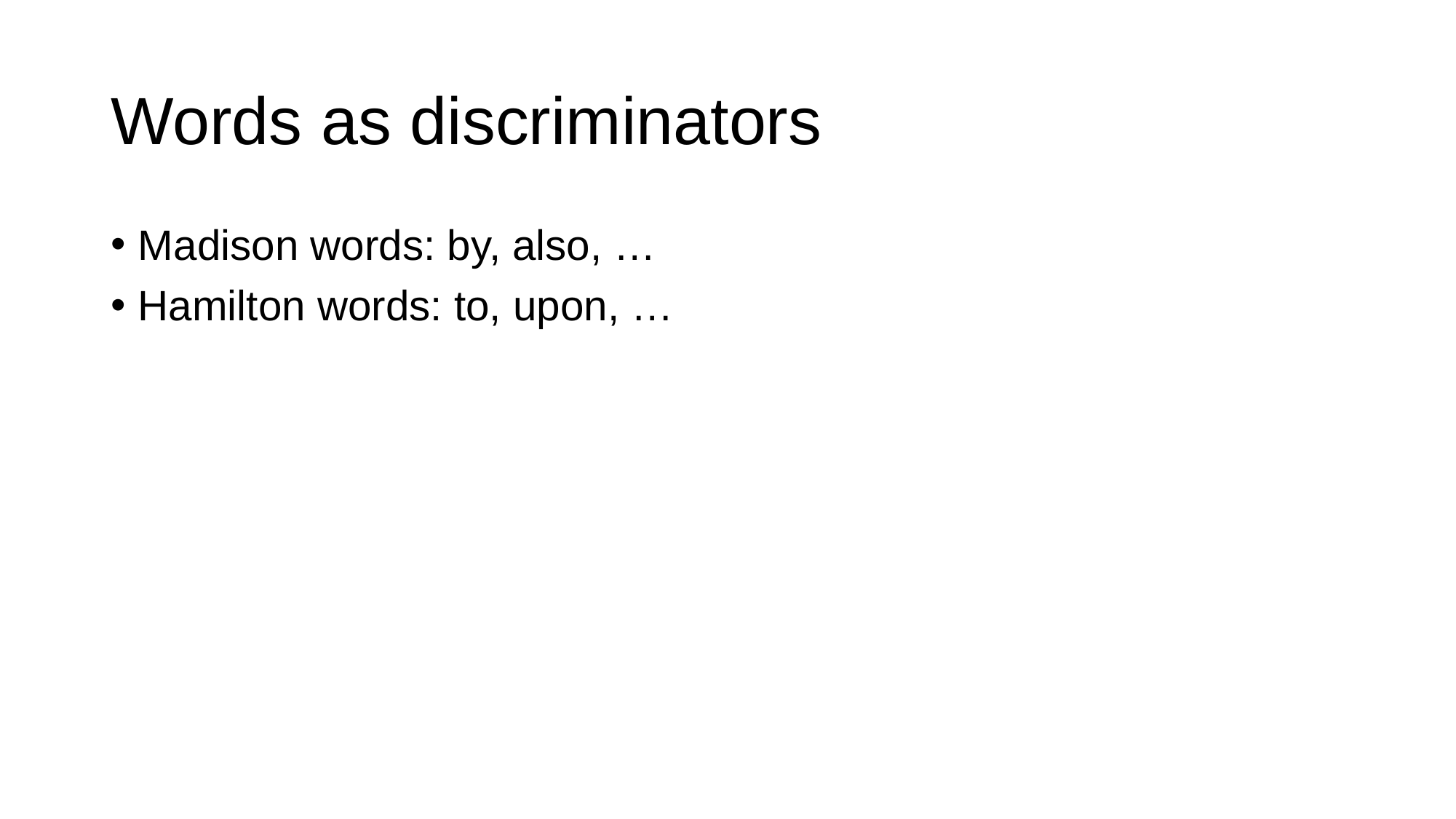

# Words as discriminators
Madison words: by, also, …
Hamilton words: to, upon, …